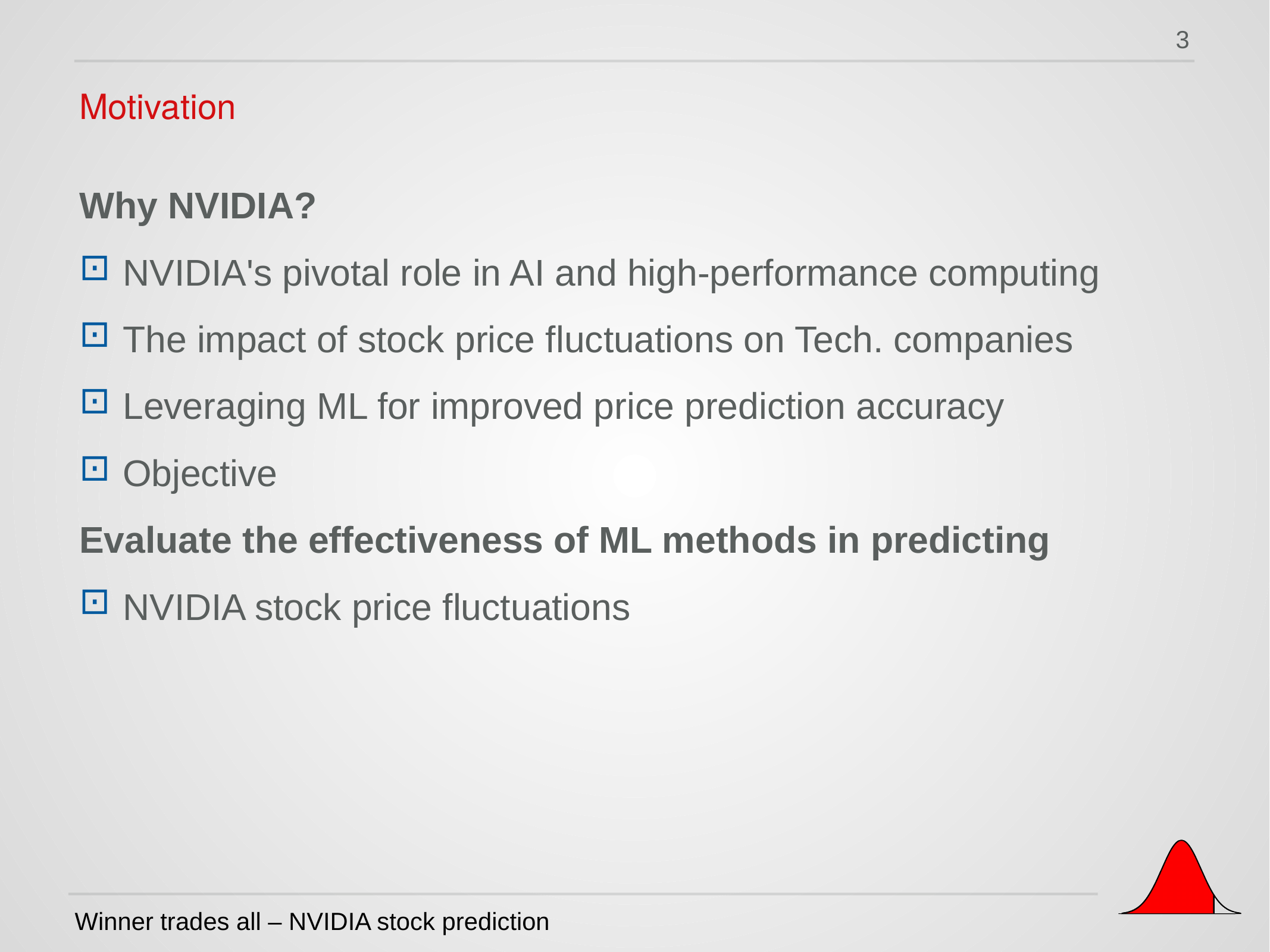

3
Motivation
Why NVIDIA?
NVIDIA's pivotal role in AI and high-performance computing
The impact of stock price fluctuations on Tech. companies
Leveraging ML for improved price prediction accuracy
Objective
Evaluate the effectiveness of ML methods in predicting
NVIDIA stock price fluctuations
Winner trades all – NVIDIA stock prediction